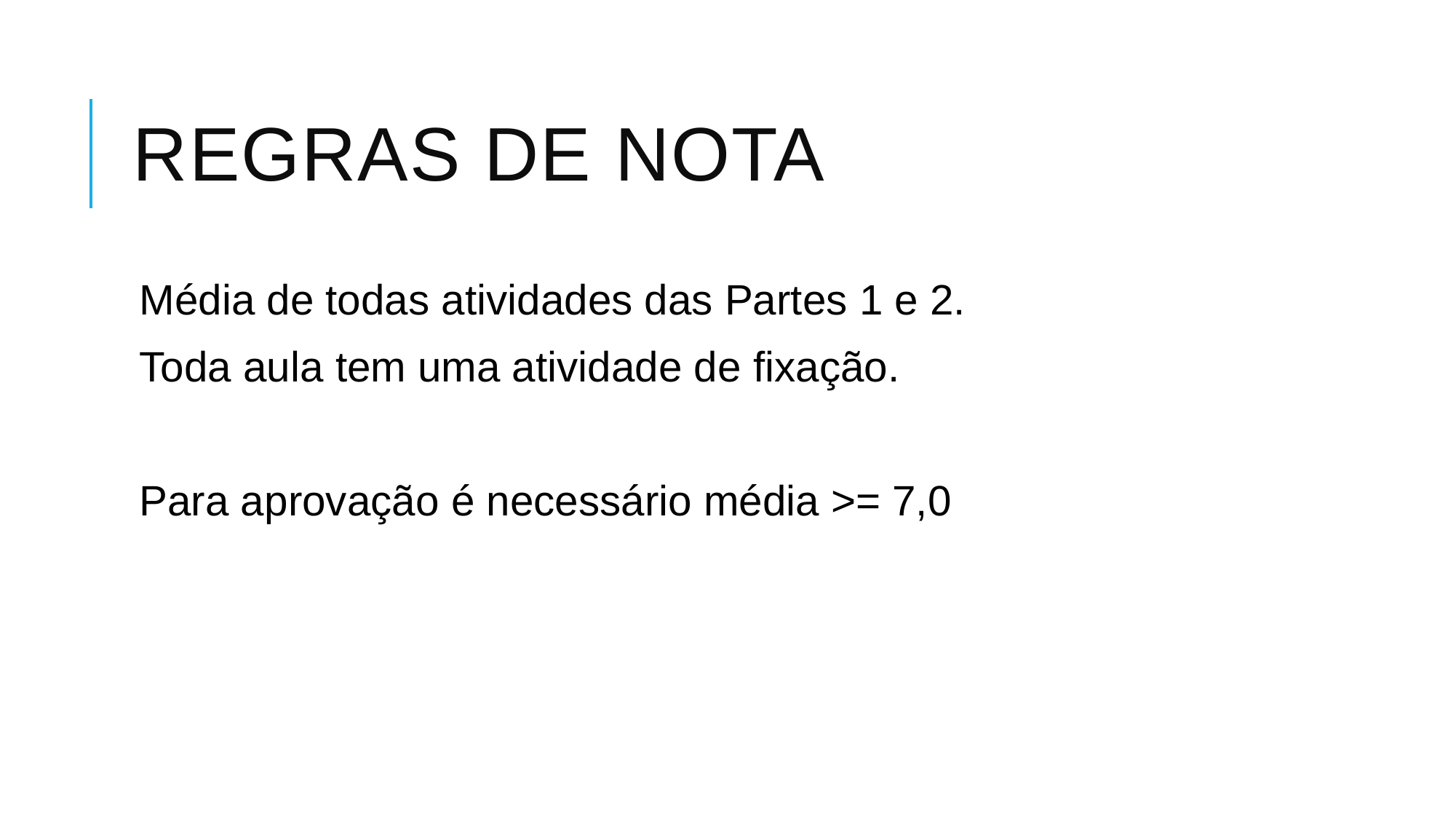

# Regras de nota
Média de todas atividades das Partes 1 e 2.
Toda aula tem uma atividade de fixação.

Para aprovação é necessário média >= 7,0